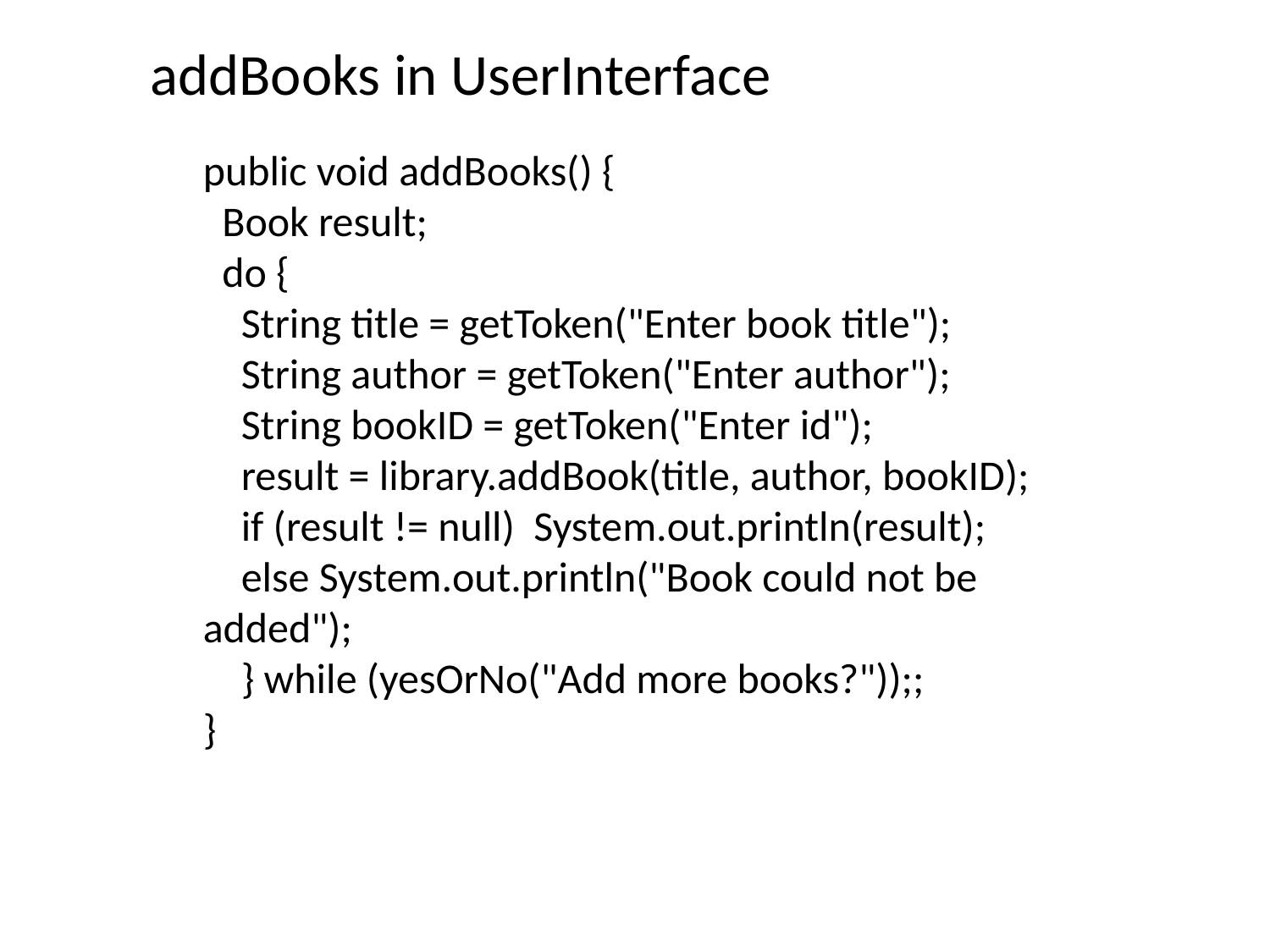

# addBooks in UserInterface
public void addBooks() {
  Book result;
  do {
    String title = getToken("Enter book title");
    String author = getToken("Enter author");
    String bookID = getToken("Enter id");
    result = library.addBook(title, author, bookID);
    if (result != null)  System.out.println(result);
    else System.out.println("Book could not be added");
    } while (yesOrNo("Add more books?"));;
}